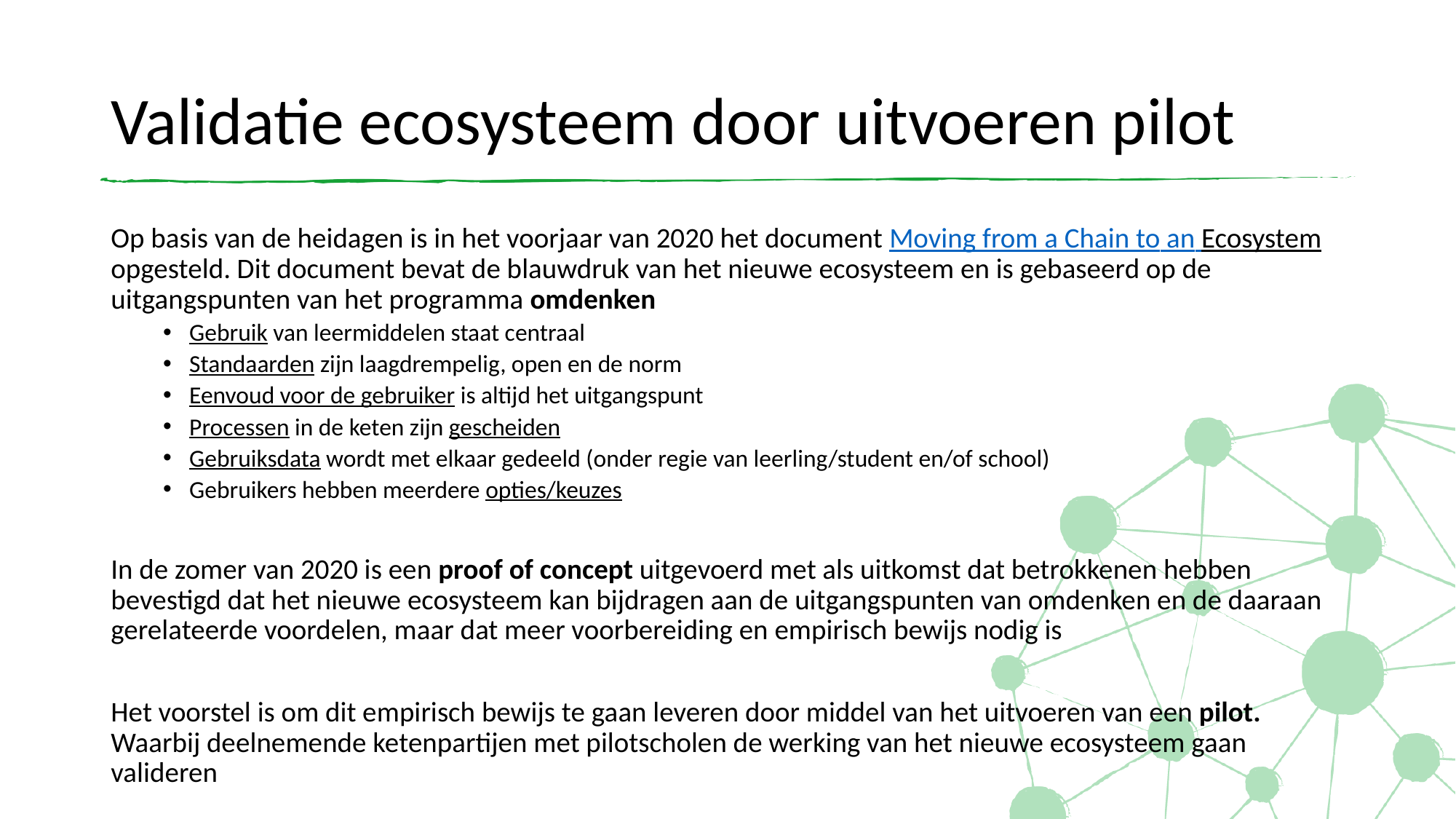

# Validatie ecosysteem door uitvoeren pilot
Op basis van de heidagen is in het voorjaar van 2020 het document Moving from a Chain to an Ecosystem opgesteld. Dit document bevat de blauwdruk van het nieuwe ecosysteem en is gebaseerd op de uitgangspunten van het programma omdenken
Gebruik van leermiddelen staat centraal
Standaarden zijn laagdrempelig, open en de norm
Eenvoud voor de gebruiker is altijd het uitgangspunt
Processen in de keten zijn gescheiden
Gebruiksdata wordt met elkaar gedeeld (onder regie van leerling/student en/of school)
Gebruikers hebben meerdere opties/keuzes

In de zomer van 2020 is een proof of concept uitgevoerd met als uitkomst dat betrokkenen hebben bevestigd dat het nieuwe ecosysteem kan bijdragen aan de uitgangspunten van omdenken en de daaraan gerelateerde voordelen, maar dat meer voorbereiding en empirisch bewijs nodig is

Het voorstel is om dit empirisch bewijs te gaan leveren door middel van het uitvoeren van een pilot. Waarbij deelnemende ketenpartijen met pilotscholen de werking van het nieuwe ecosysteem gaan valideren